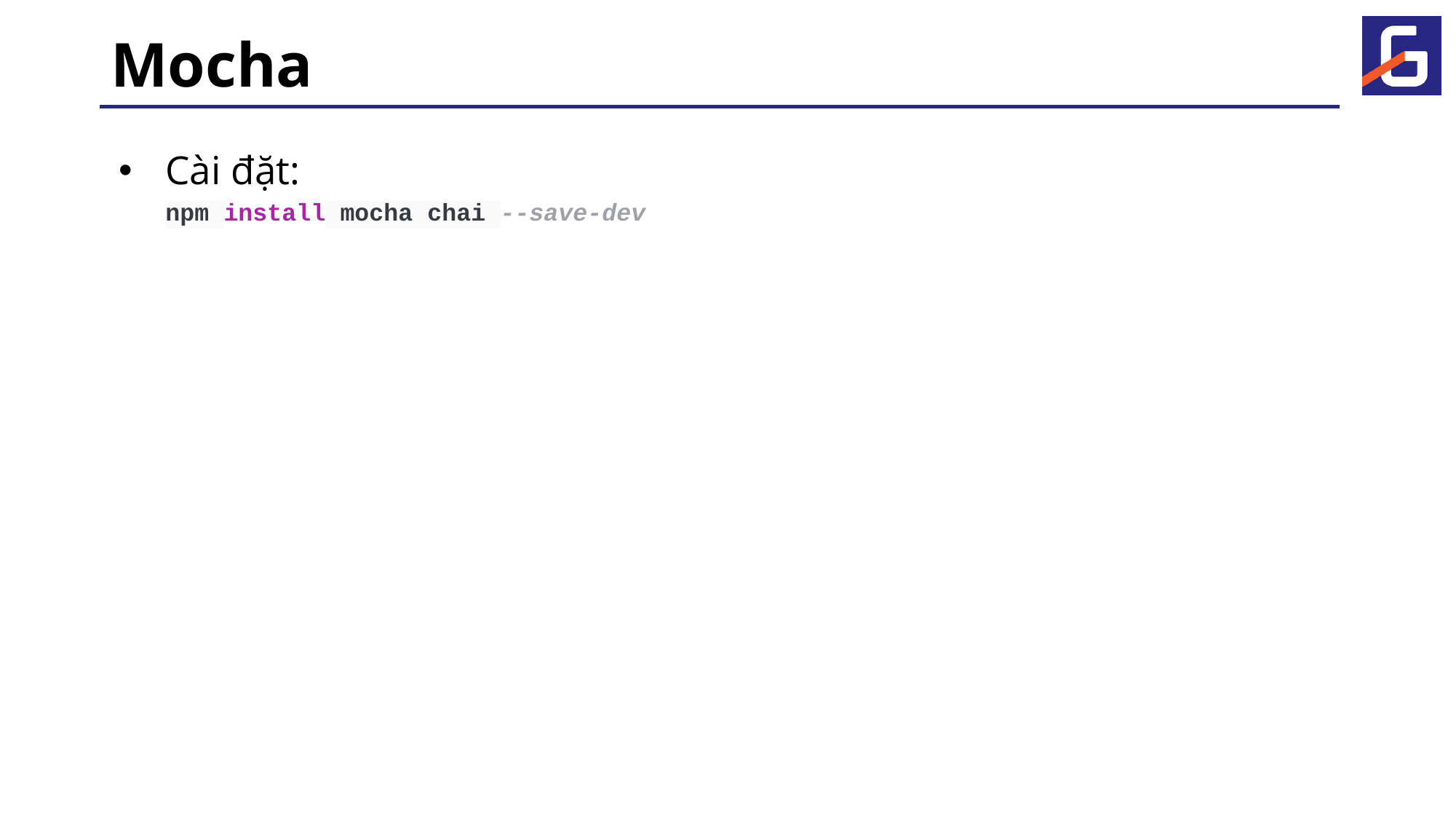

# Mocha
Cài đặt:
npm install mocha chai --save-dev